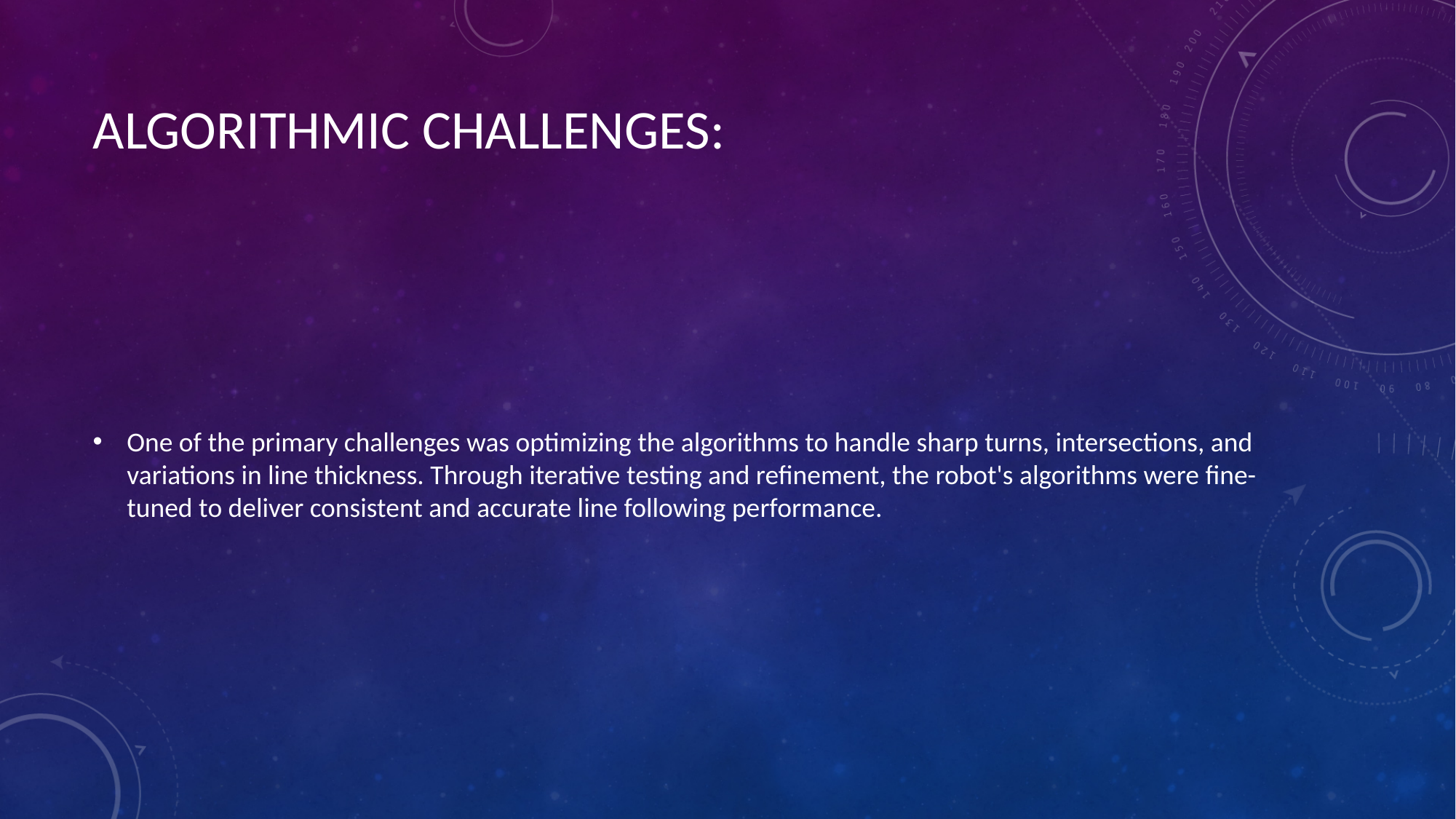

# Algorithmic Challenges:

One of the primary challenges was optimizing the algorithms to handle sharp turns, intersections, and variations in line thickness. Through iterative testing and refinement, the robot's algorithms were fine-tuned to deliver consistent and accurate line following performance.